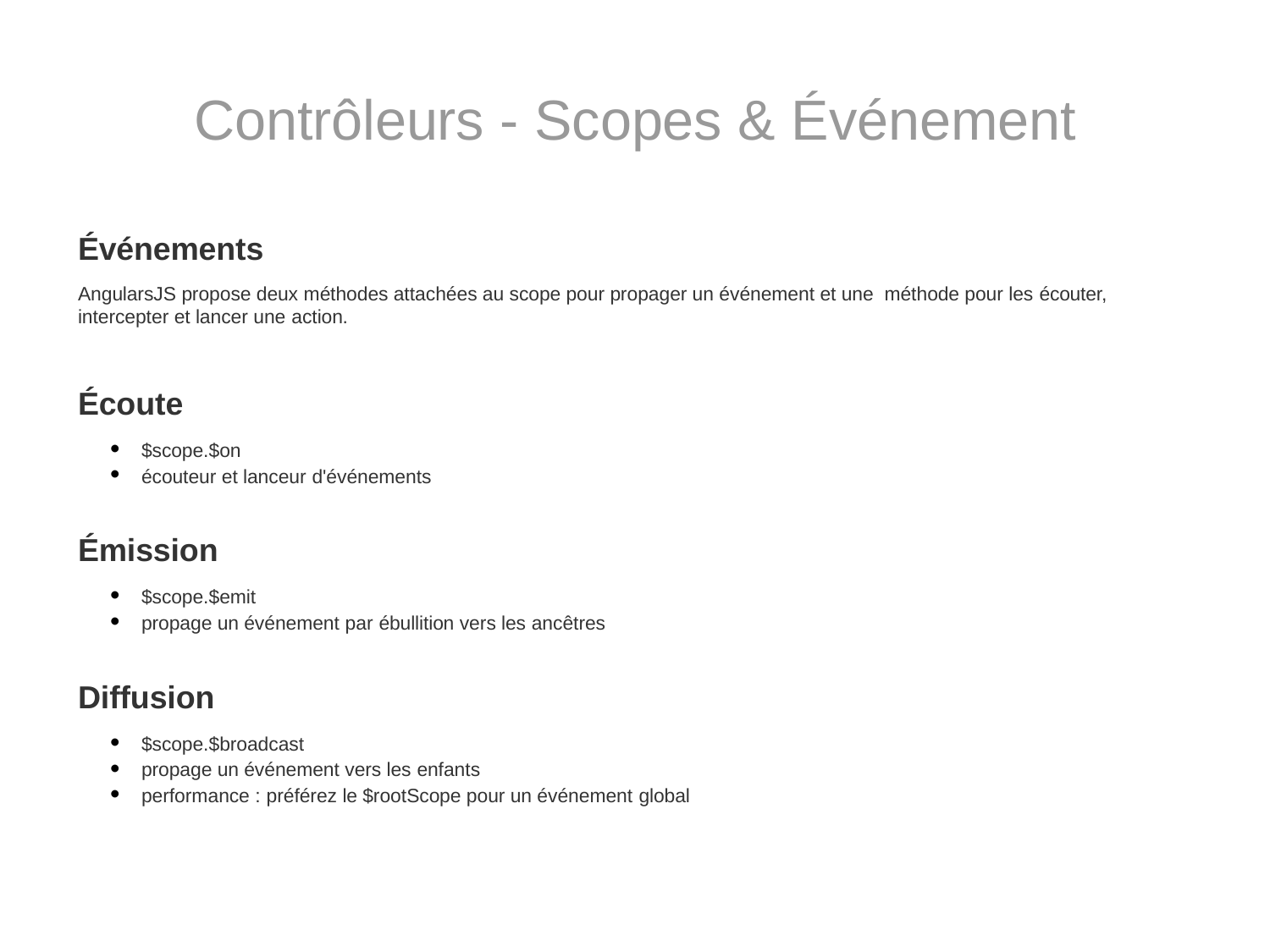

# Contrôleurs - Scopes & Événement
Événements
AngularsJS propose deux méthodes attachées au scope pour propager un événement et une  méthode pour les écouter, intercepter et lancer une action.

Écoute
$scope.$on
écouteur et lanceur d'événements

Émission
$scope.$emit
propage un événement par ébullition vers les ancêtres

Diffusion
$scope.$broadcast
propage un événement vers les enfants
performance : préférez le $rootScope pour un événement global